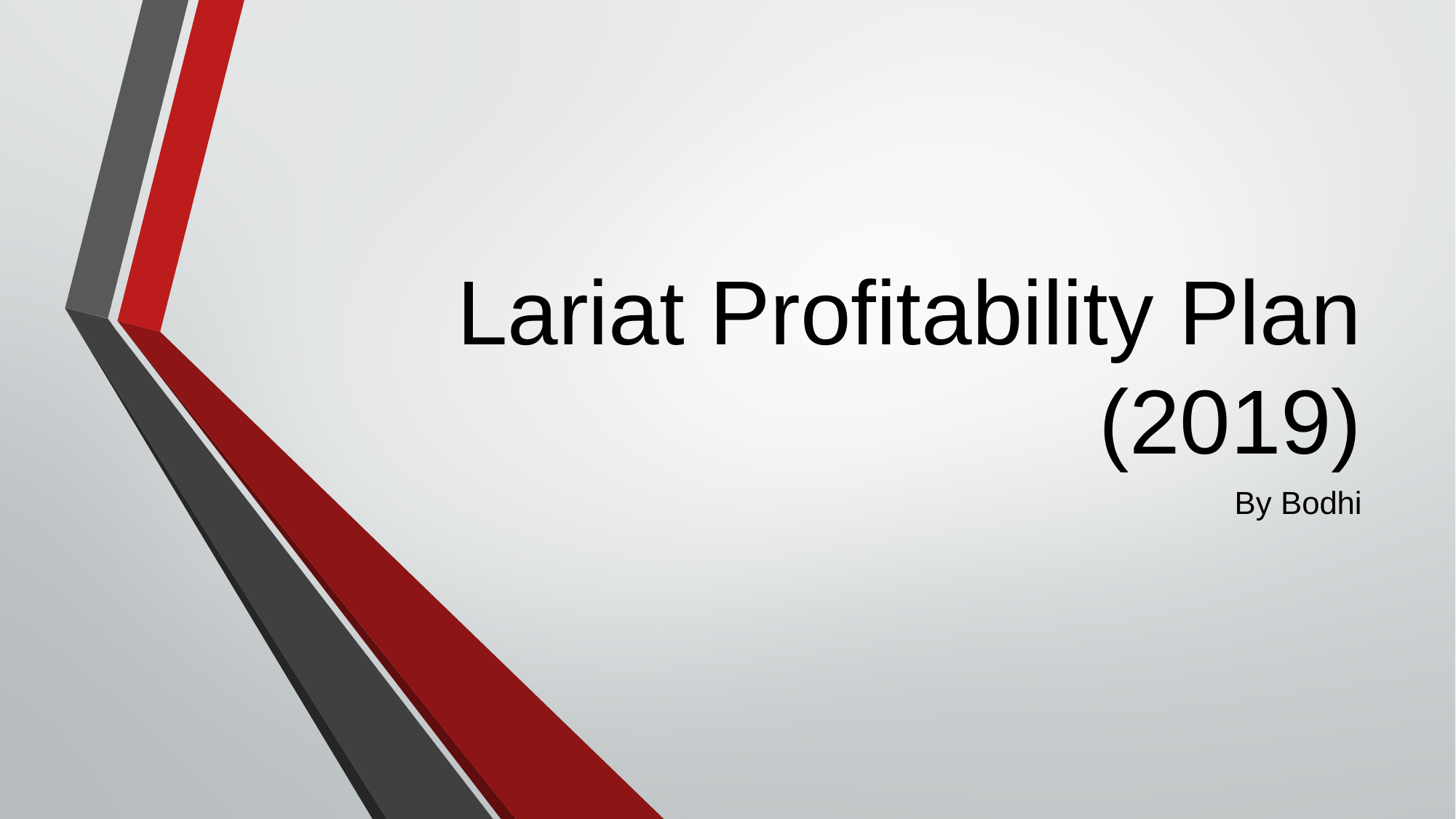

# Lariat Profitability Plan (2019)
By Bodhi